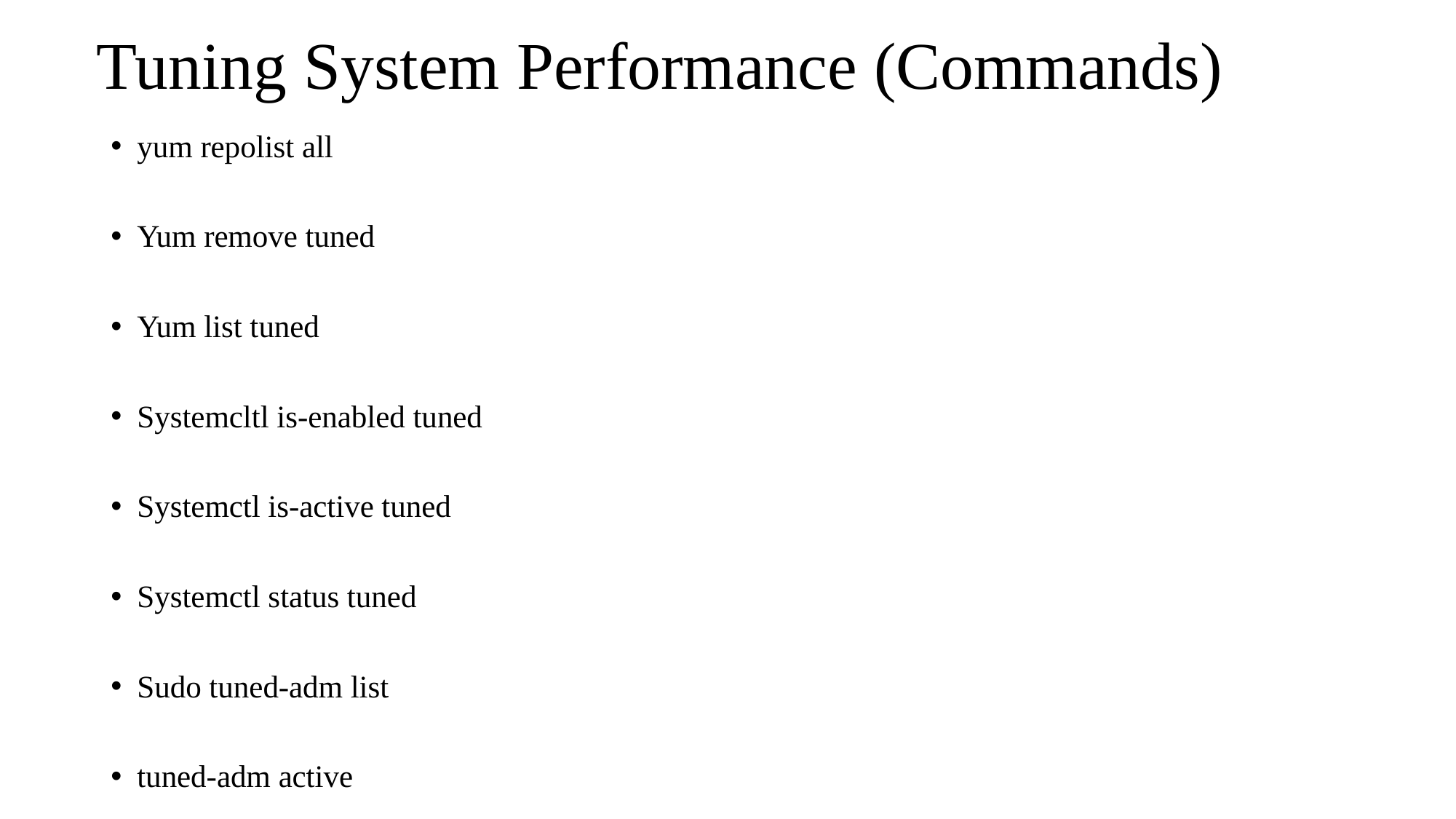

# Tuning System Performance (Commands)
yum repolist all

Yum remove tuned

Yum list tuned

Systemcltl is-enabled tuned

Systemctl is-active tuned

Systemctl status tuned

Sudo tuned-adm list

tuned-adm active